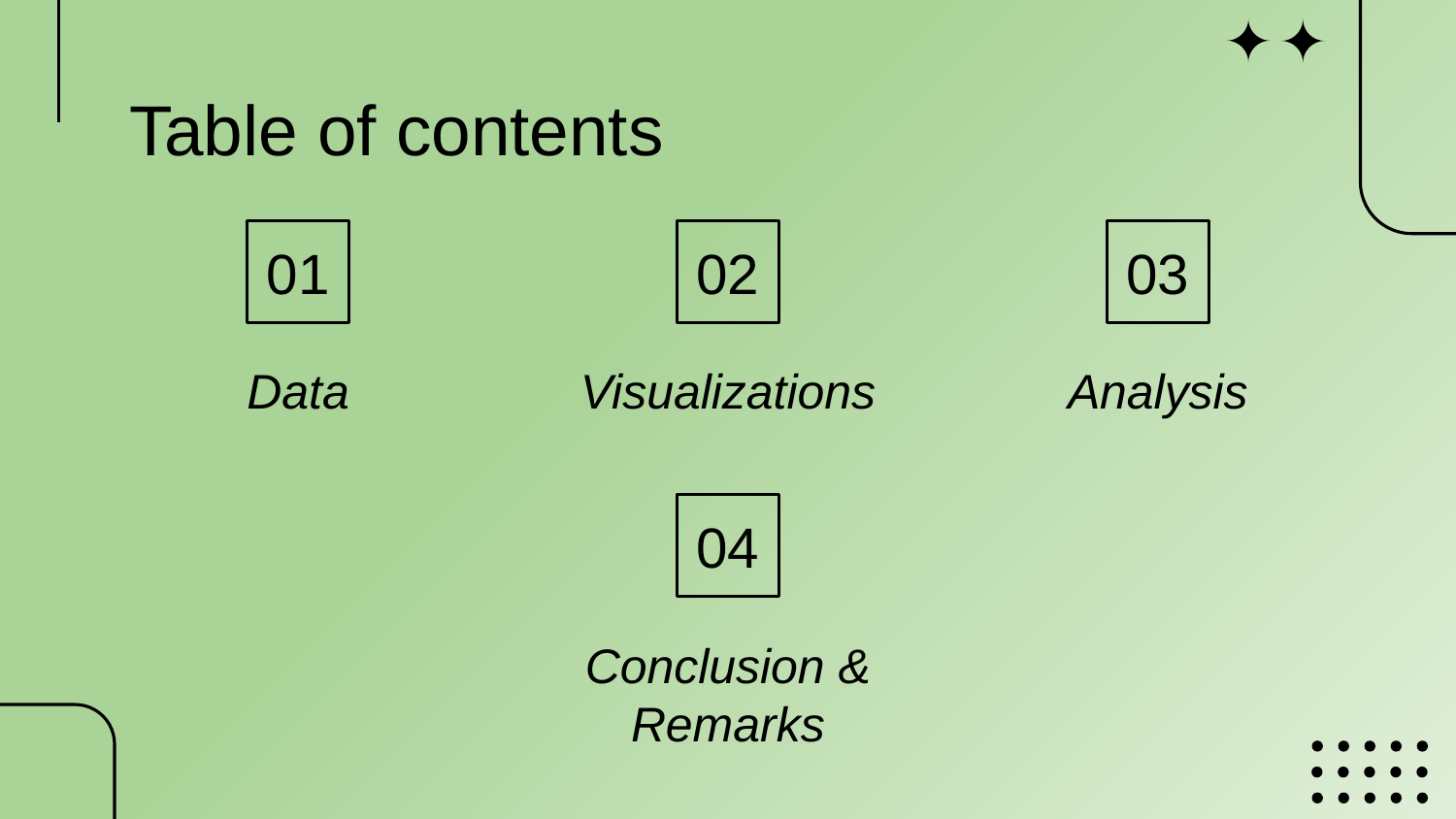

# Table of contents
01
02
03
Data
Visualizations
Analysis
04
Conclusion & Remarks